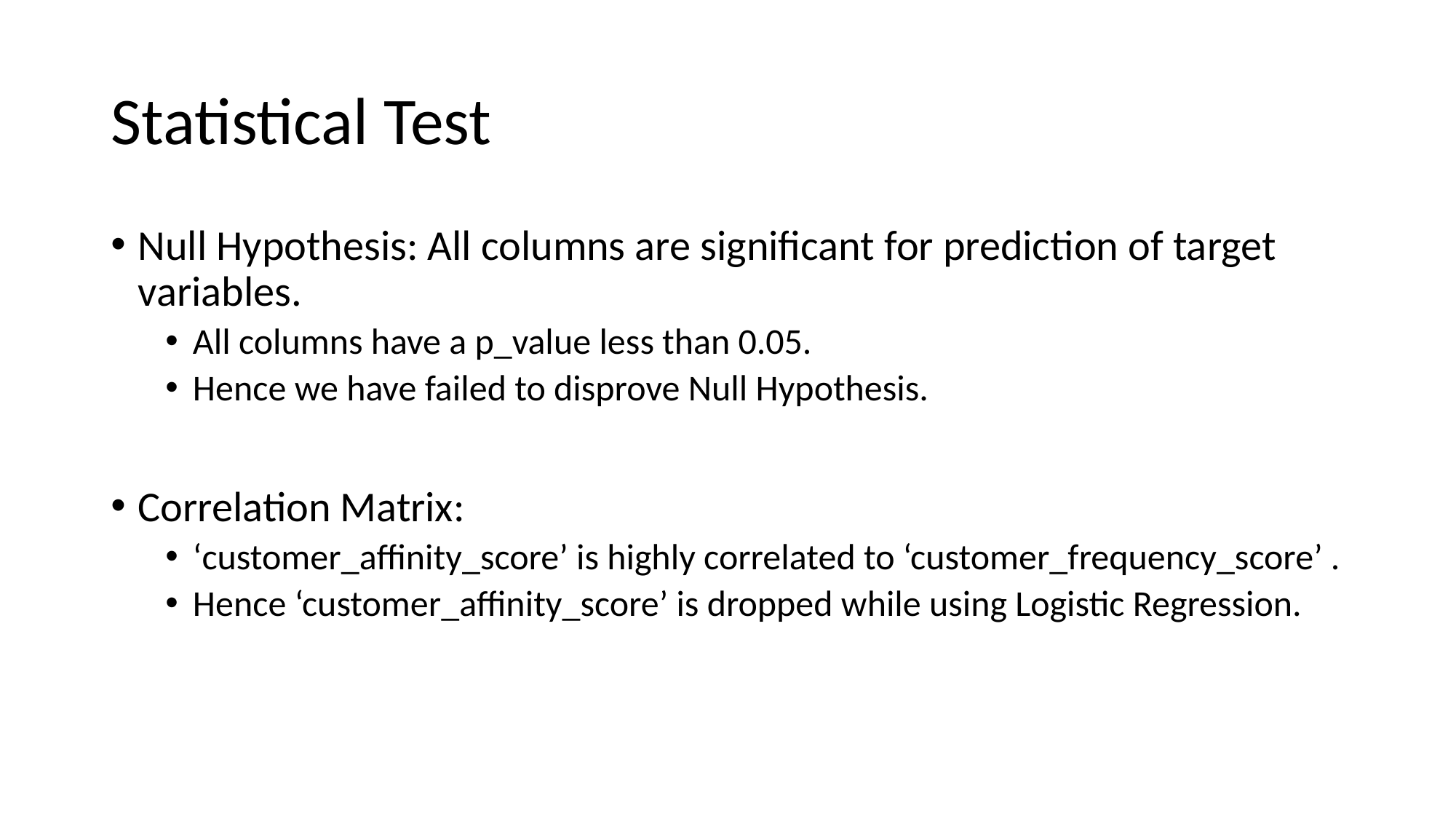

# Statistical Test
Null Hypothesis: All columns are significant for prediction of target variables.
All columns have a p_value less than 0.05.
Hence we have failed to disprove Null Hypothesis.

Correlation Matrix:
‘customer_affinity_score’ is highly correlated to ‘customer_frequency_score’ .
Hence ‘customer_affinity_score’ is dropped while using Logistic Regression.